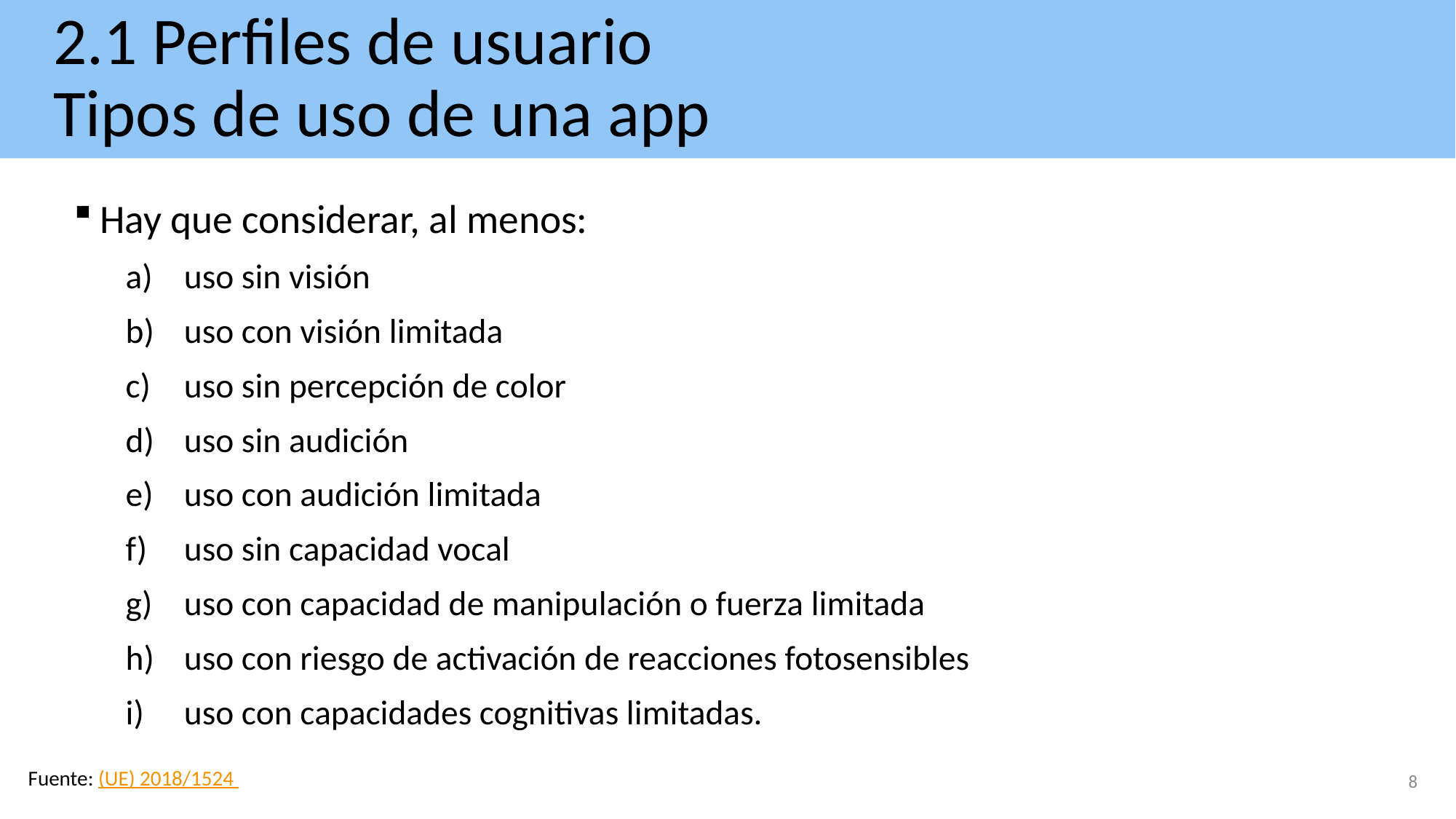

# 2.1 Perfiles de usuario Tipos de uso de una app
Hay que considerar, al menos:
uso sin visión
uso con visión limitada
uso sin percepción de color
uso sin audición
uso con audición limitada
uso sin capacidad vocal
uso con capacidad de manipulación o fuerza limitada
uso con riesgo de activación de reacciones fotosensibles
uso con capacidades cognitivas limitadas.
Fuente: (UE) 2018/1524
8